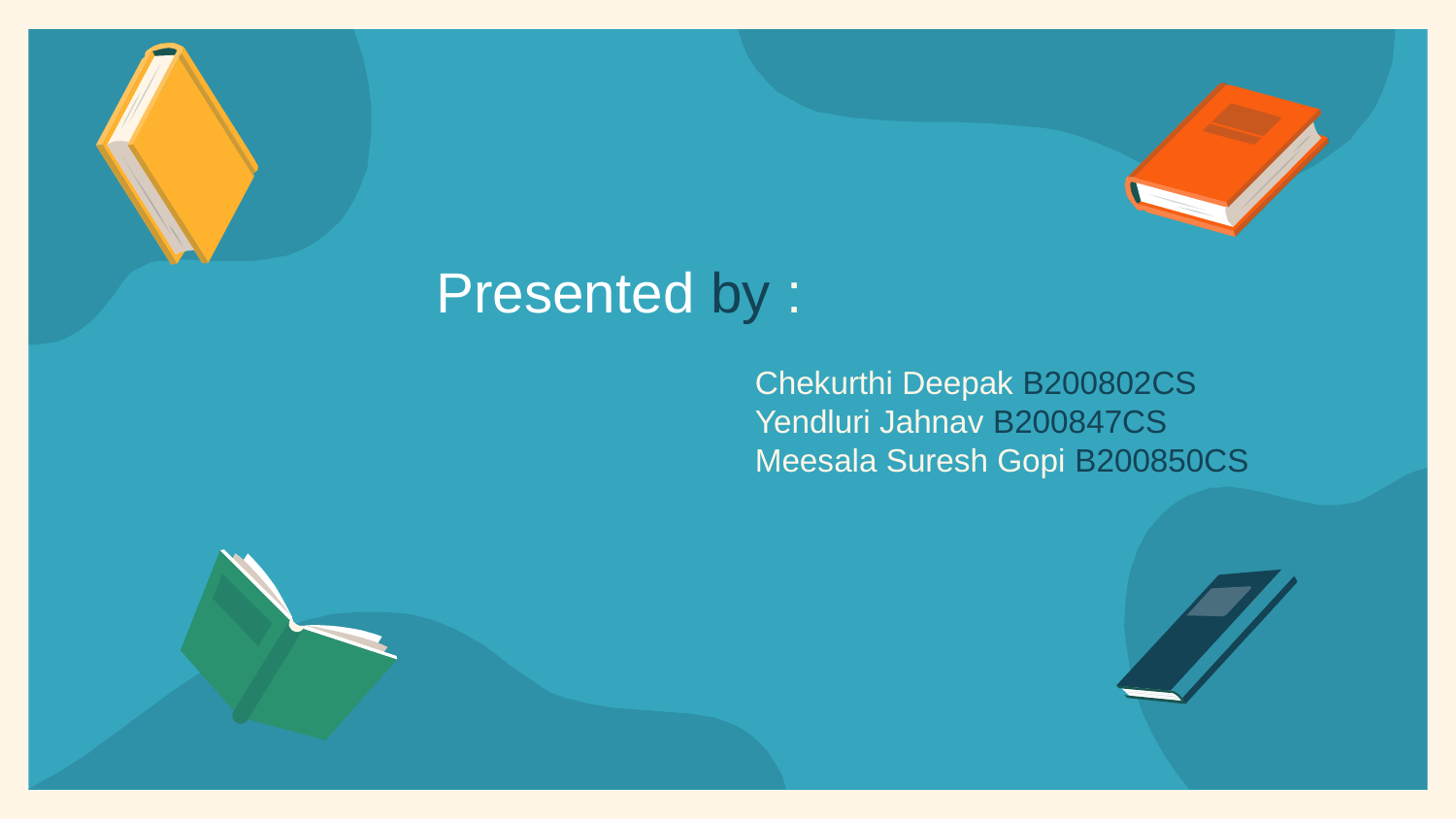

# Presented by :
Chekurthi Deepak B200802CS
Yendluri Jahnav B200847CS
Meesala Suresh Gopi B200850CS